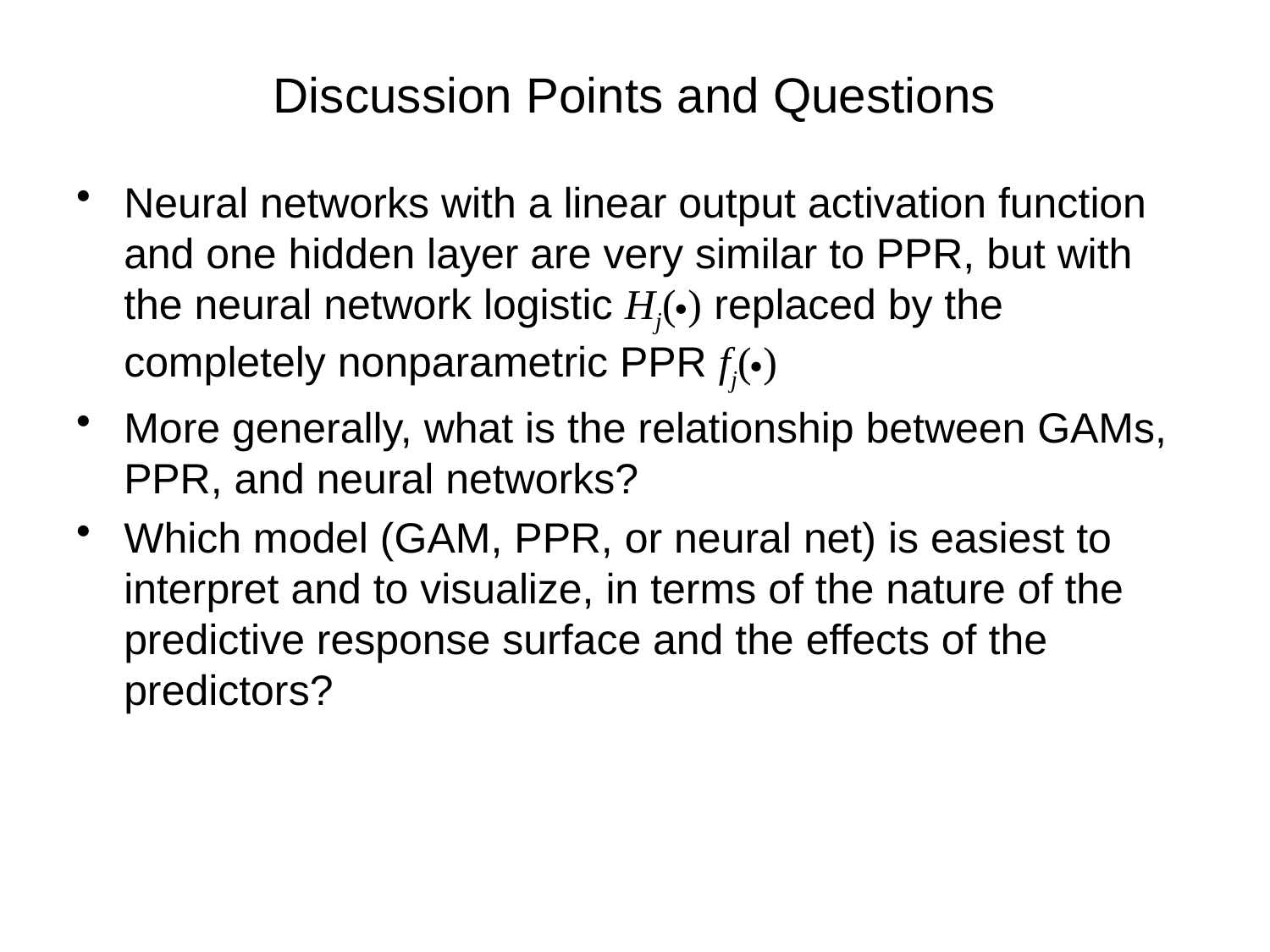

# Discussion Points and Questions
Neural networks with a linear output activation function and one hidden layer are very similar to PPR, but with the neural network logistic Hj(•) replaced by the completely nonparametric PPR fj(•)
More generally, what is the relationship between GAMs, PPR, and neural networks?
Which model (GAM, PPR, or neural net) is easiest to interpret and to visualize, in terms of the nature of the predictive response surface and the effects of the predictors?